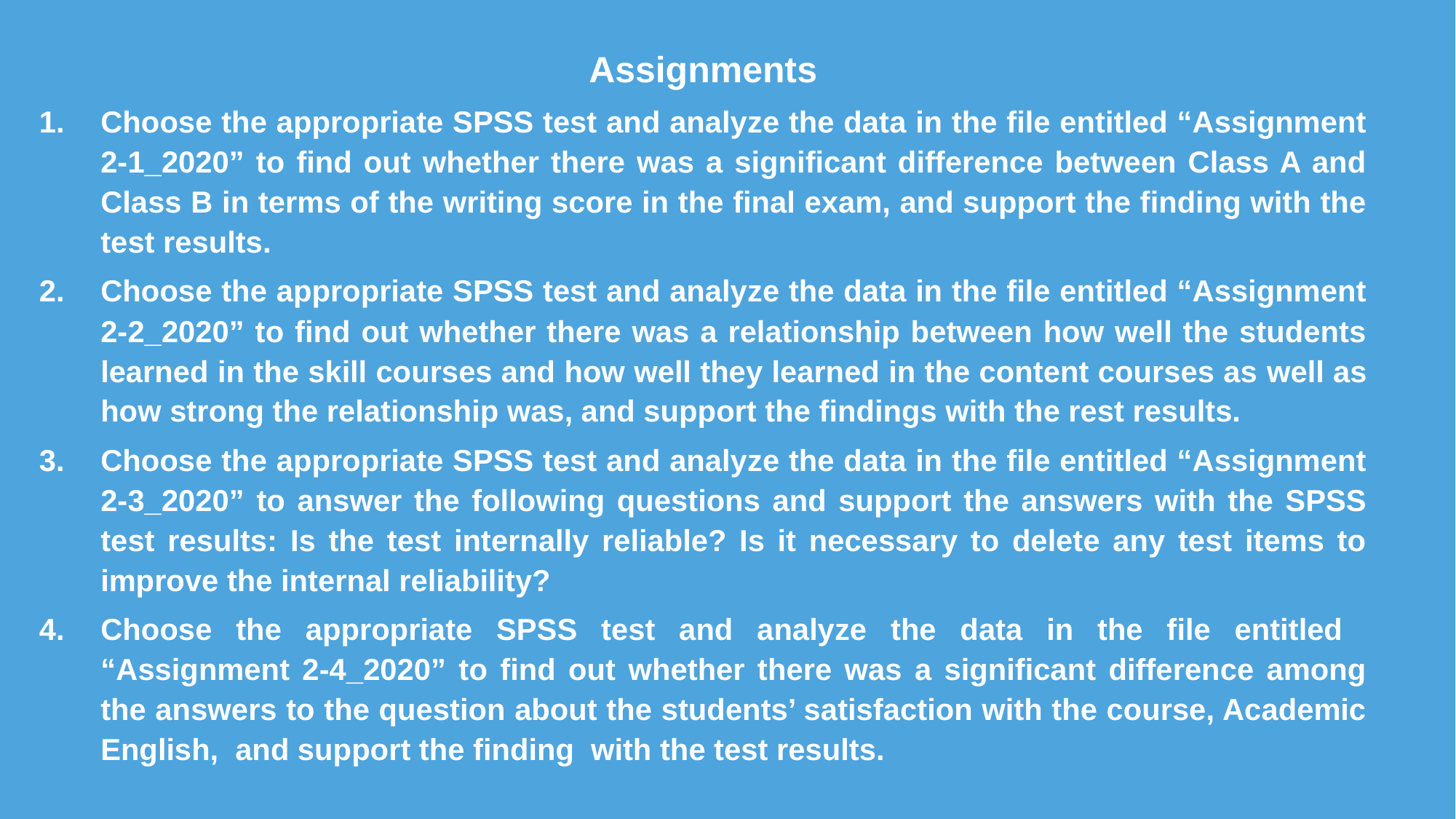

Assignments
Choose the appropriate SPSS test and analyze the data in the file entitled “Assignment 2-1_2020” to find out whether there was a significant difference between Class A and Class B in terms of the writing score in the final exam, and support the finding with the test results.
Choose the appropriate SPSS test and analyze the data in the file entitled “Assignment 2-2_2020” to find out whether there was a relationship between how well the students learned in the skill courses and how well they learned in the content courses as well as how strong the relationship was, and support the findings with the rest results.
Choose the appropriate SPSS test and analyze the data in the file entitled “Assignment 2-3_2020” to answer the following questions and support the answers with the SPSS test results: Is the test internally reliable? Is it necessary to delete any test items to improve the internal reliability?
Choose the appropriate SPSS test and analyze the data in the file entitled
“Assignment 2-4_2020” to find out whether there was a significant difference among the answers to the question about the students’ satisfaction with the course, Academic English,  and support the finding  with the test results.